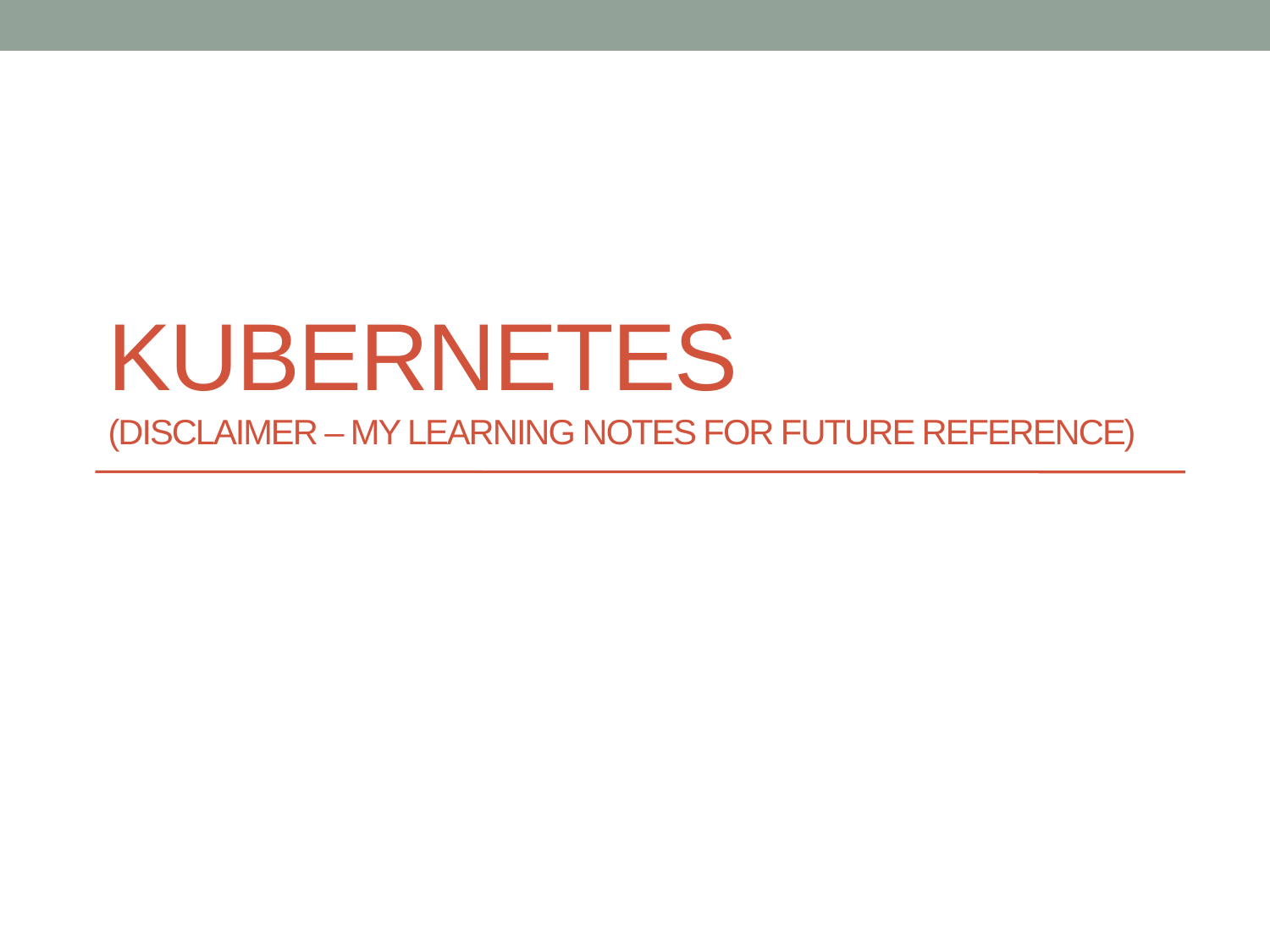

# Kubernetes (disclaimer – MY Learning notes for future reference)